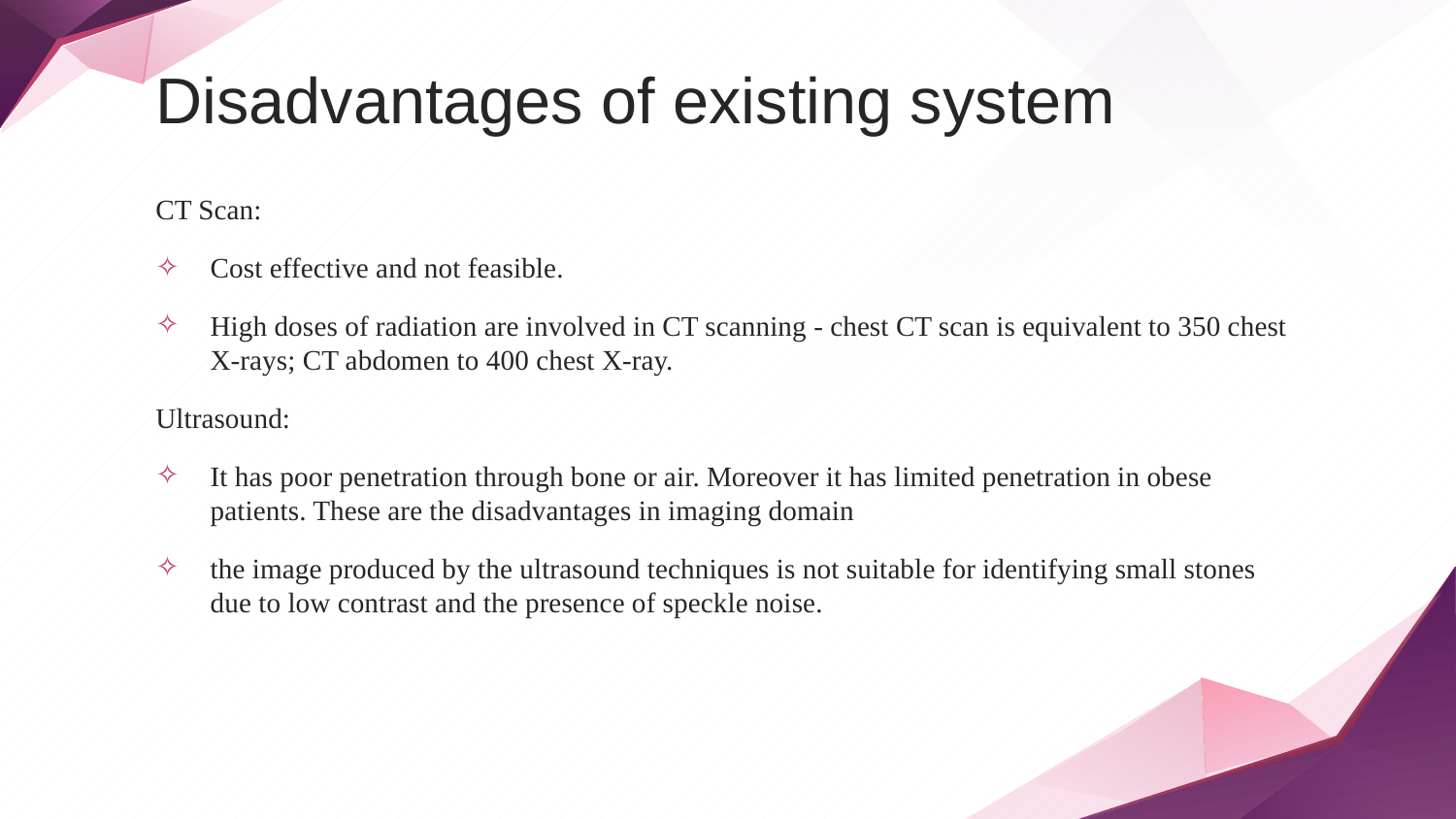

# Disadvantages of existing system
CT Scan:
Cost effective and not feasible.
High doses of radiation are involved in CT scanning - chest CT scan is equivalent to 350 chest X-rays; CT abdomen to 400 chest X-ray.
Ultrasound:
It has poor penetration through bone or air. Moreover it has limited penetration in obese patients. These are the disadvantages in imaging domain
the image produced by the ultrasound techniques is not suitable for identifying small stones due to low contrast and the presence of speckle noise.